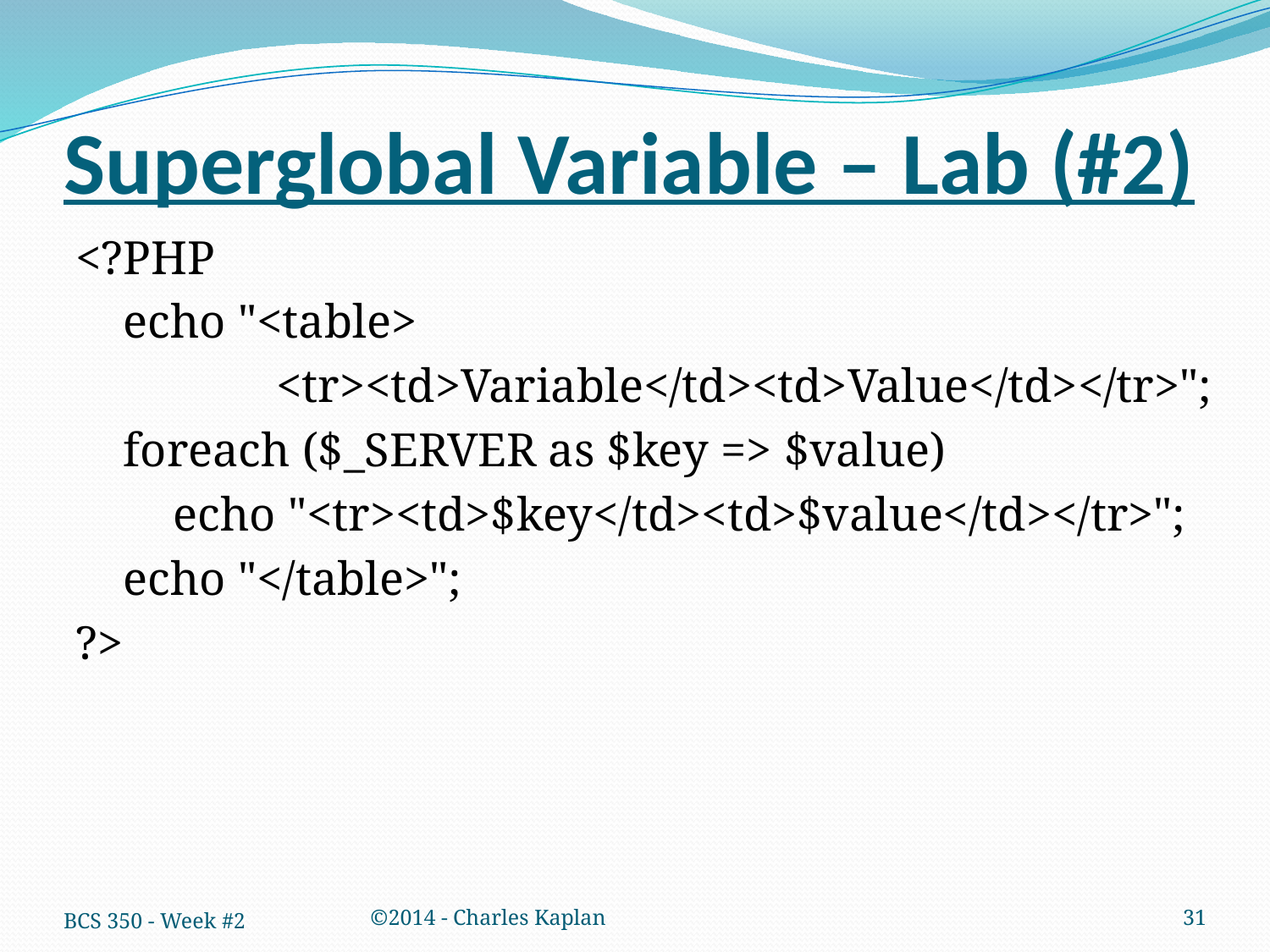

# Superglobal Variable – Lab (#2)
<?PHP
    echo "<table>
    	   <tr><td>Variable</td><td>Value</td></tr>";
    foreach ($_SERVER as $key => $value)
	     echo "<tr><td>$key</td><td>$value</td></tr>";
    echo "</table>";
?>
BCS 350 - Week #2
©2014 - Charles Kaplan
31